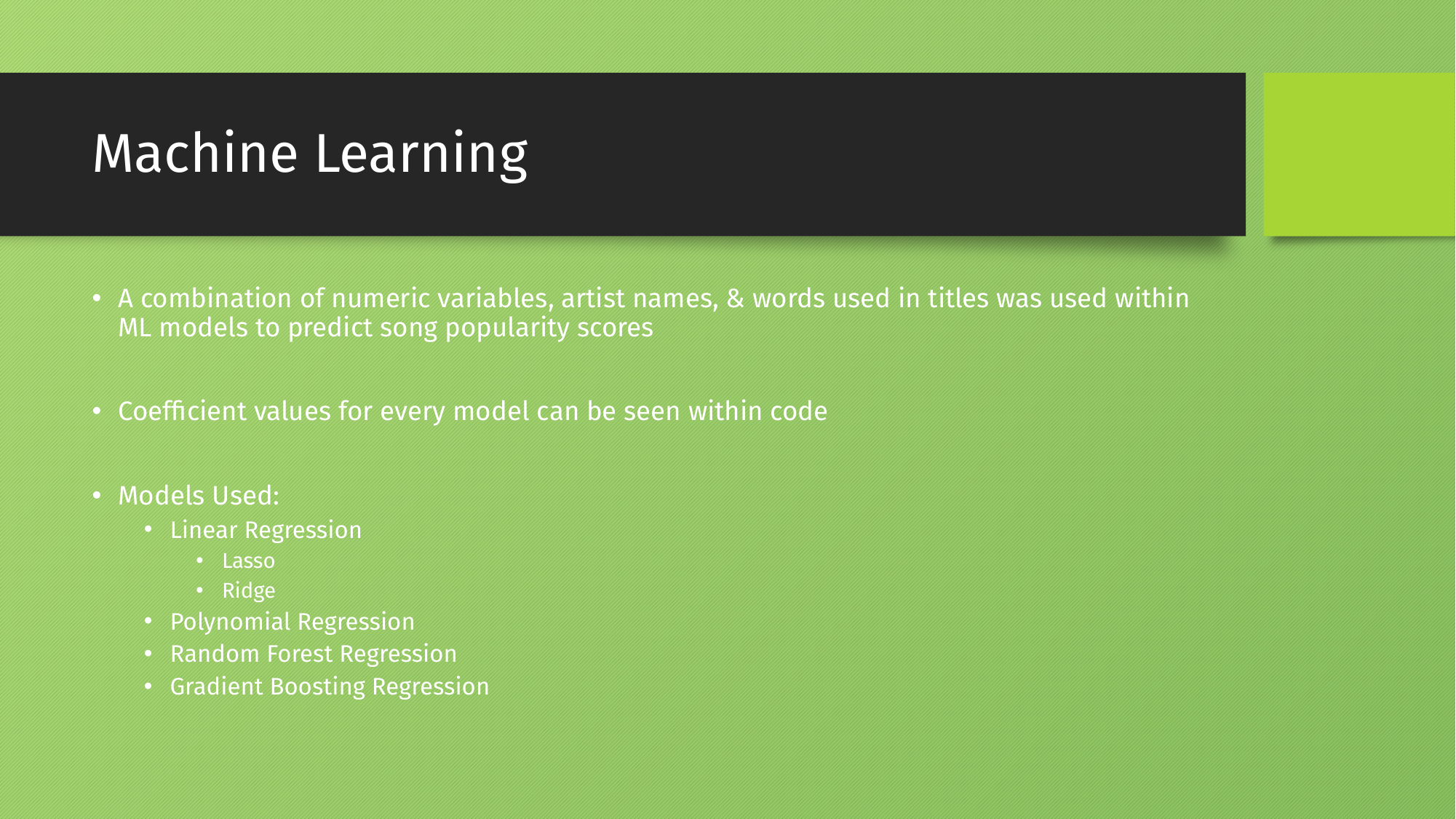

# Machine Learning
A combination of numeric variables, artist names, & words used in titles was used within ML models to predict song popularity scores

Coefficient values for every model can be seen within code

Models Used:
Linear Regression
Lasso
Ridge
Polynomial Regression
Random Forest Regression
Gradient Boosting Regression